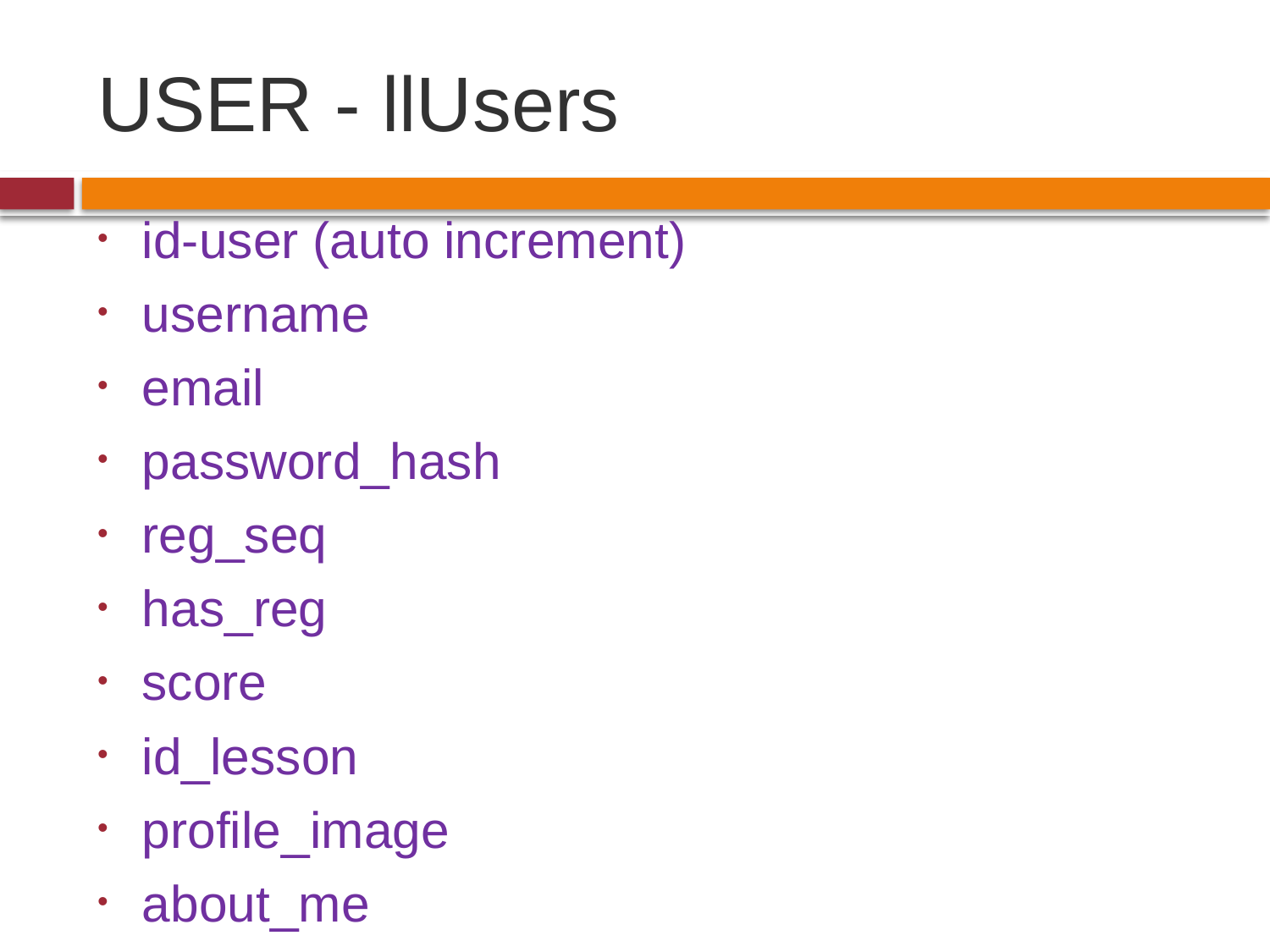

# USER - llUsers
id-user (auto increment)
username
email
password_hash
reg_seq
has_reg
score
id_lesson
profile_image
about_me